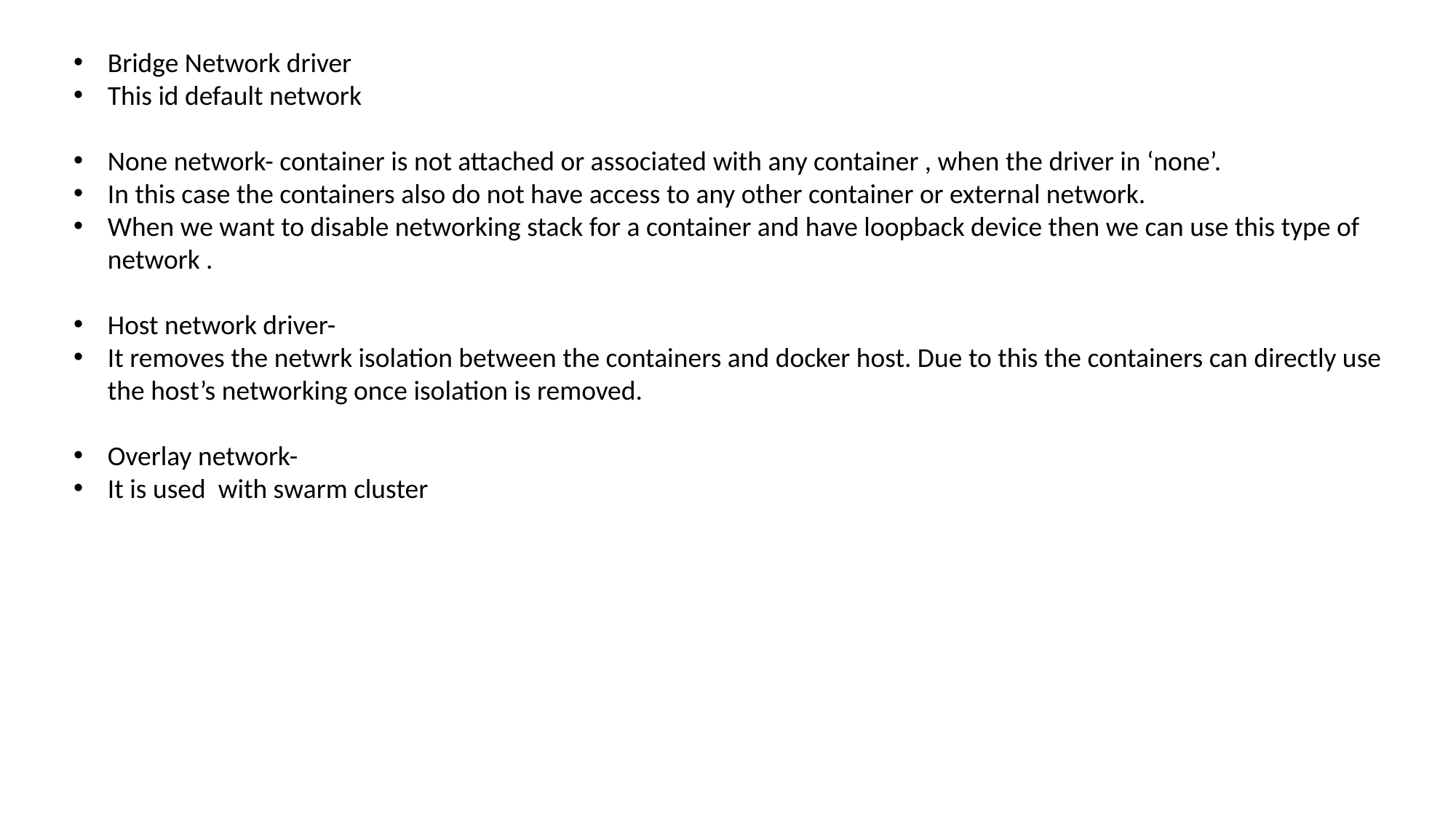

Bridge Network driver
This id default network

None network- container is not attached or associated with any container , when the driver in ‘none’.
In this case the containers also do not have access to any other container or external network.
When we want to disable networking stack for a container and have loopback device then we can use this type of network .

Host network driver-
It removes the netwrk isolation between the containers and docker host. Due to this the containers can directly use the host’s networking once isolation is removed.

Overlay network-
It is used  with swarm cluster